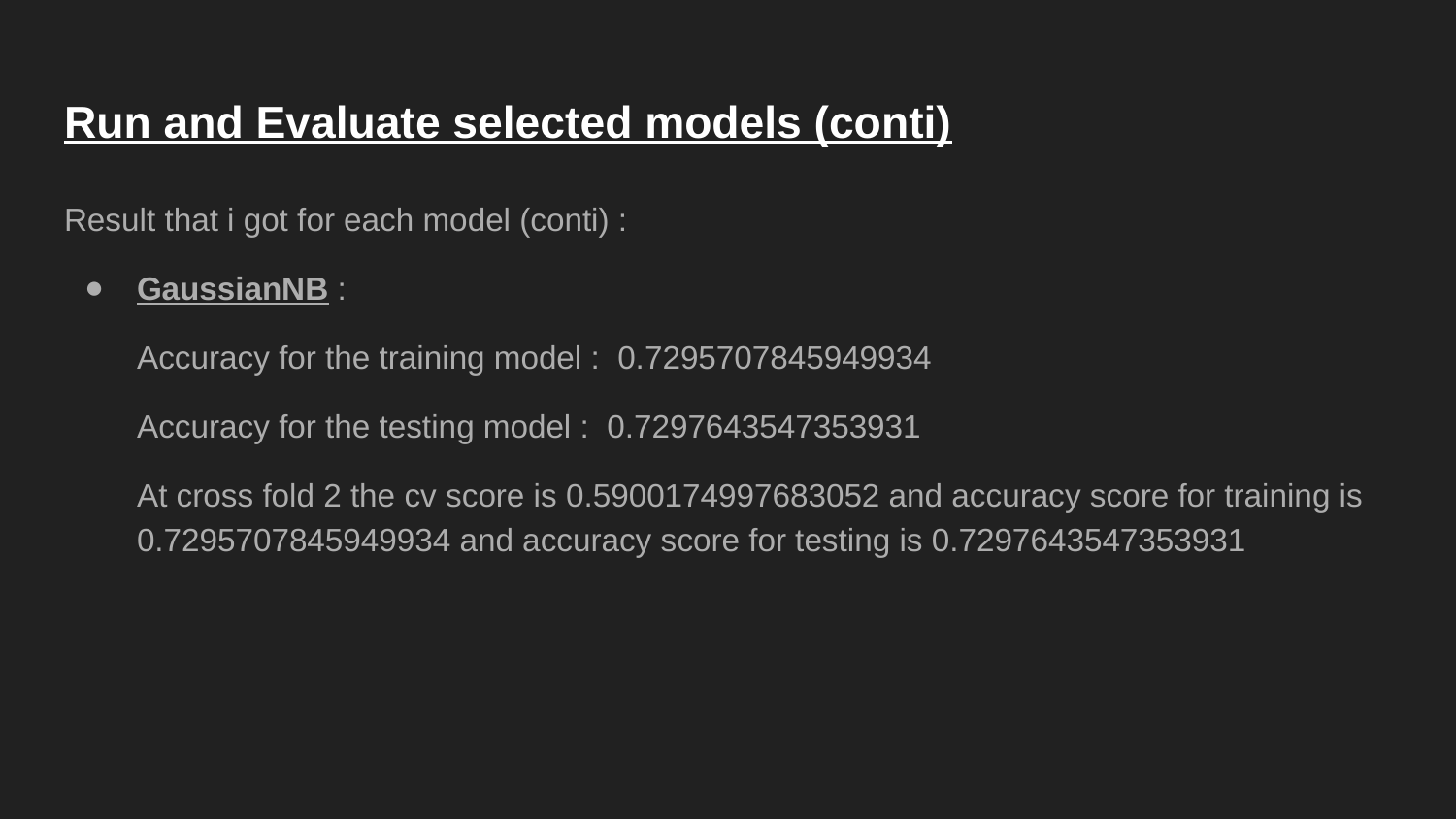

# Run and Evaluate selected models (conti)
Result that i got for each model (conti) :
GaussianNB :
Accuracy for the training model :  0.7295707845949934
Accuracy for the testing model :  0.7297643547353931
At cross fold 2 the cv score is 0.5900174997683052 and accuracy score for training is 0.7295707845949934 and accuracy score for testing is 0.7297643547353931